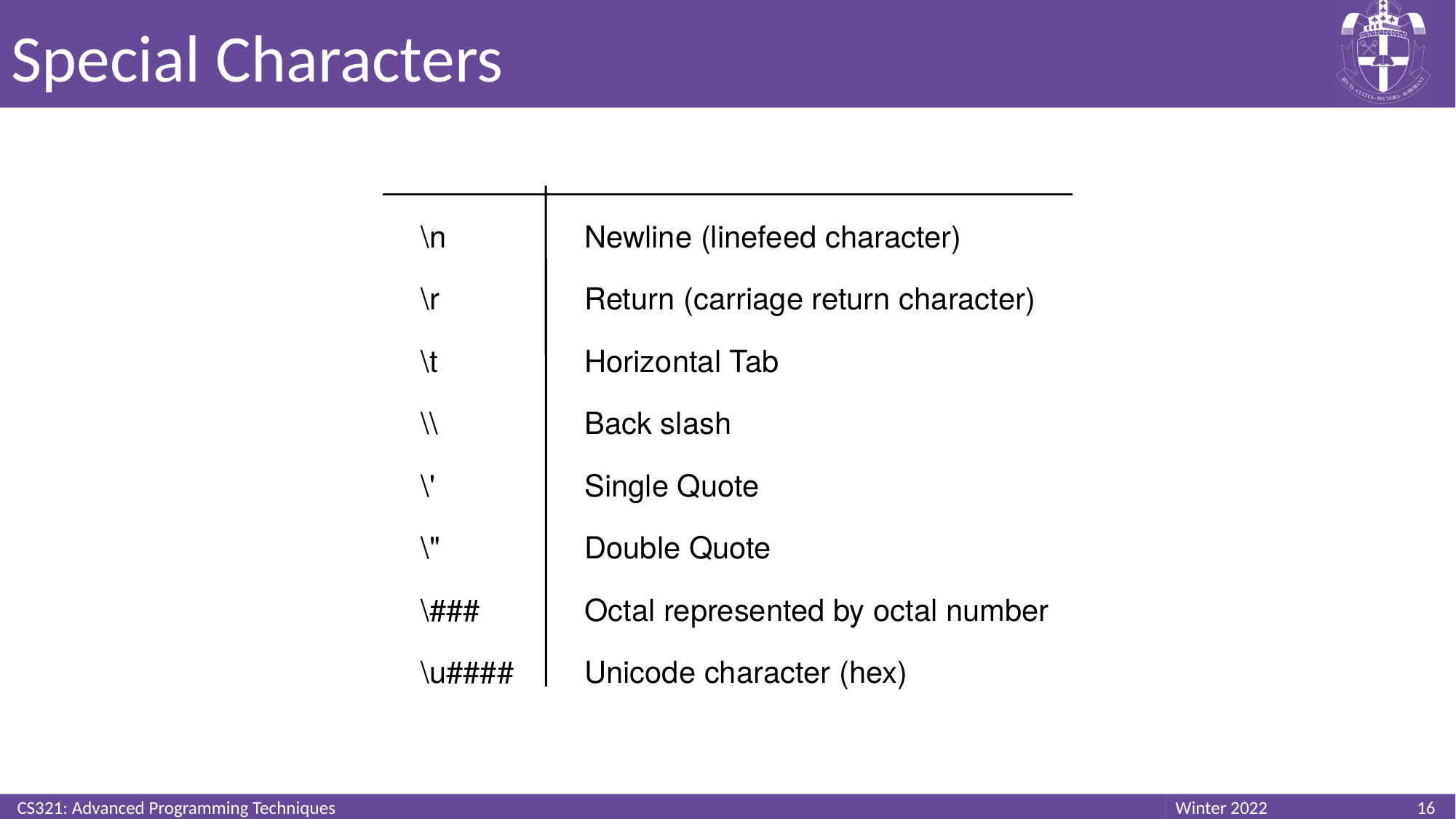

# Special Characters

\n
\r
\t
\\
\'
\"
\###
\u####
Newline (linefeed character)
Return (carriage return character)
Horizontal Tab
Back slash
Single Quote
Double Quote
Octal represented by octal number
Unicode character (hex)
CS321: Advanced Programming Techniques
16
Winter 2022